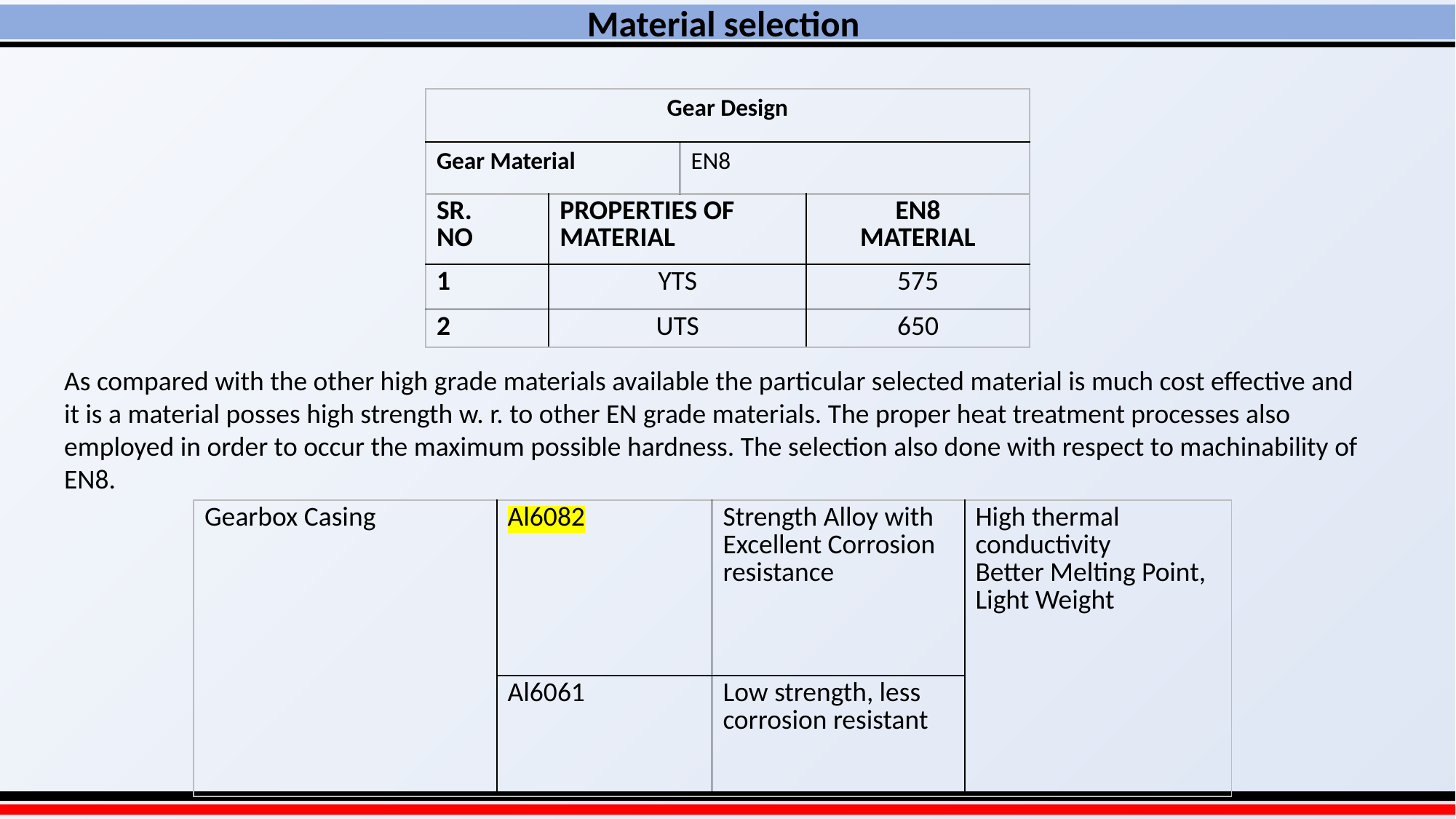

Material selection

| Gear Design |  |
| --- | --- |
| Gear Material | EN8 |
| SR. NO | PROPERTIES OF MATERIAL | EN8 MATERIAL |
| --- | --- | --- |
| 1 | YTS | 575 |
| 2 | UTS | 650 |
As compared with the other high grade materials available the particular selected material is much cost effective and it is a material posses high strength w. r. to other EN grade materials. The proper heat treatment processes also employed in order to occur the maximum possible hardness. The selection also done with respect to machinability of EN8.
| Gearbox Casing | Al6082 | Strength Alloy with Excellent Corrosion resistance | High thermal conductivity Better Melting Point, Light Weight |
| --- | --- | --- | --- |
|  | Al6061 | Low strength, less corrosion resistant |  |